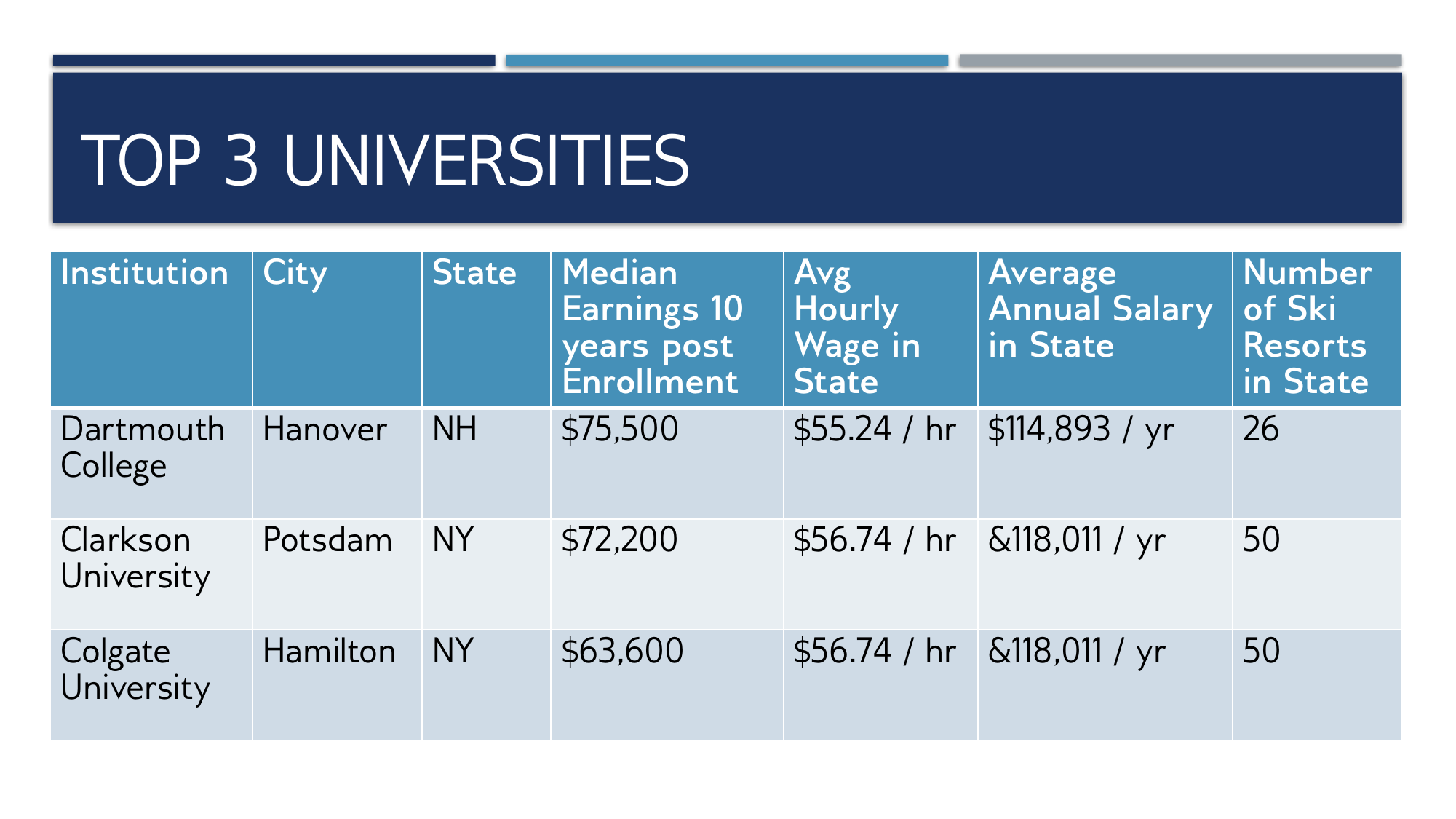

# Top 3 Universities
| Institution | City | State | Median Earnings 10 years post Enrollment | Avg Hourly Wage in State | Average Annual Salary in State | Number of Ski Resorts in State |
| --- | --- | --- | --- | --- | --- | --- |
| Dartmouth College | Hanover | NH | $75,500 | $55.24 / hr | $114,893 / yr | 26 |
| Clarkson University | Potsdam | NY | $72,200 | $56.74 / hr | &118,011 / yr | 50 |
| Colgate University | Hamilton | NY | $63,600 | $56.74 / hr | &118,011 / yr | 50 |